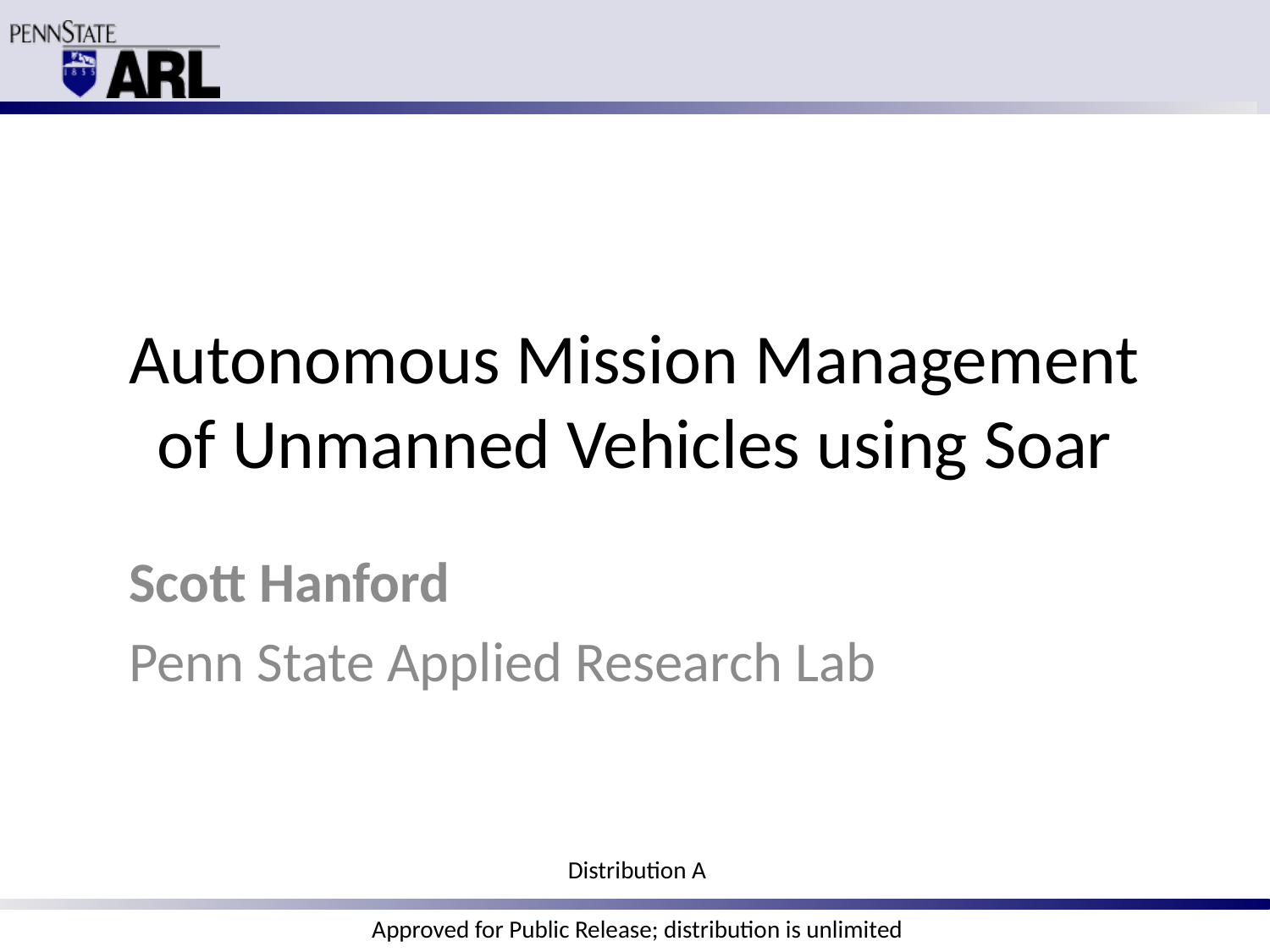

# Autonomous Mission Management of Unmanned Vehicles using Soar
Scott Hanford
Penn State Applied Research Lab
Distribution A
Approved for Public Release; distribution is unlimited